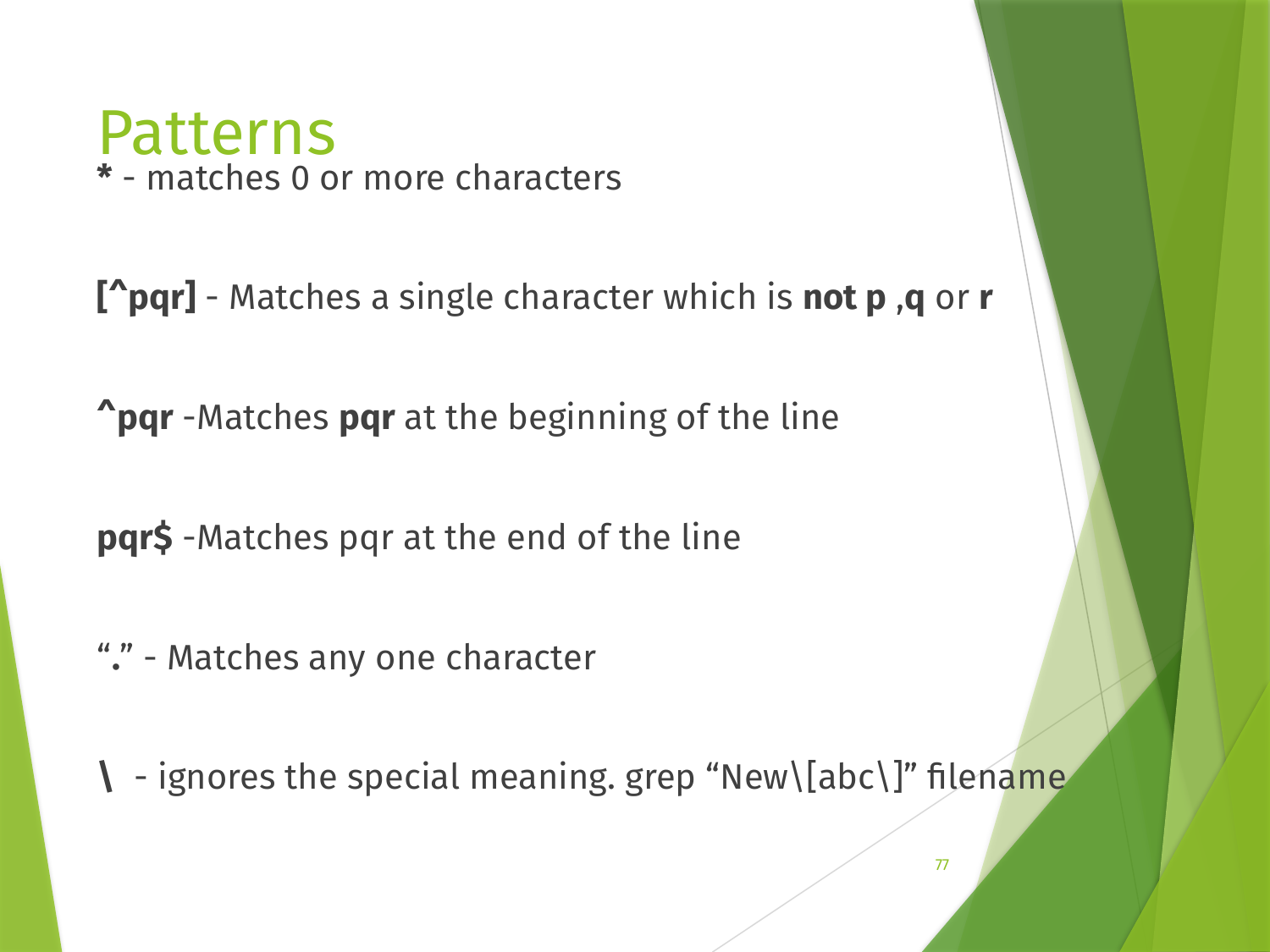

# Patterns
* - matches 0 or more characters

[^pqr] - Matches a single character which is not p ,q or r

^pqr -Matches pqr at the beginning of the line

pqr$ -Matches pqr at the end of the line

“.” - Matches any one character

\  - ignores the special meaning. grep “New\[abc\]” filename

77